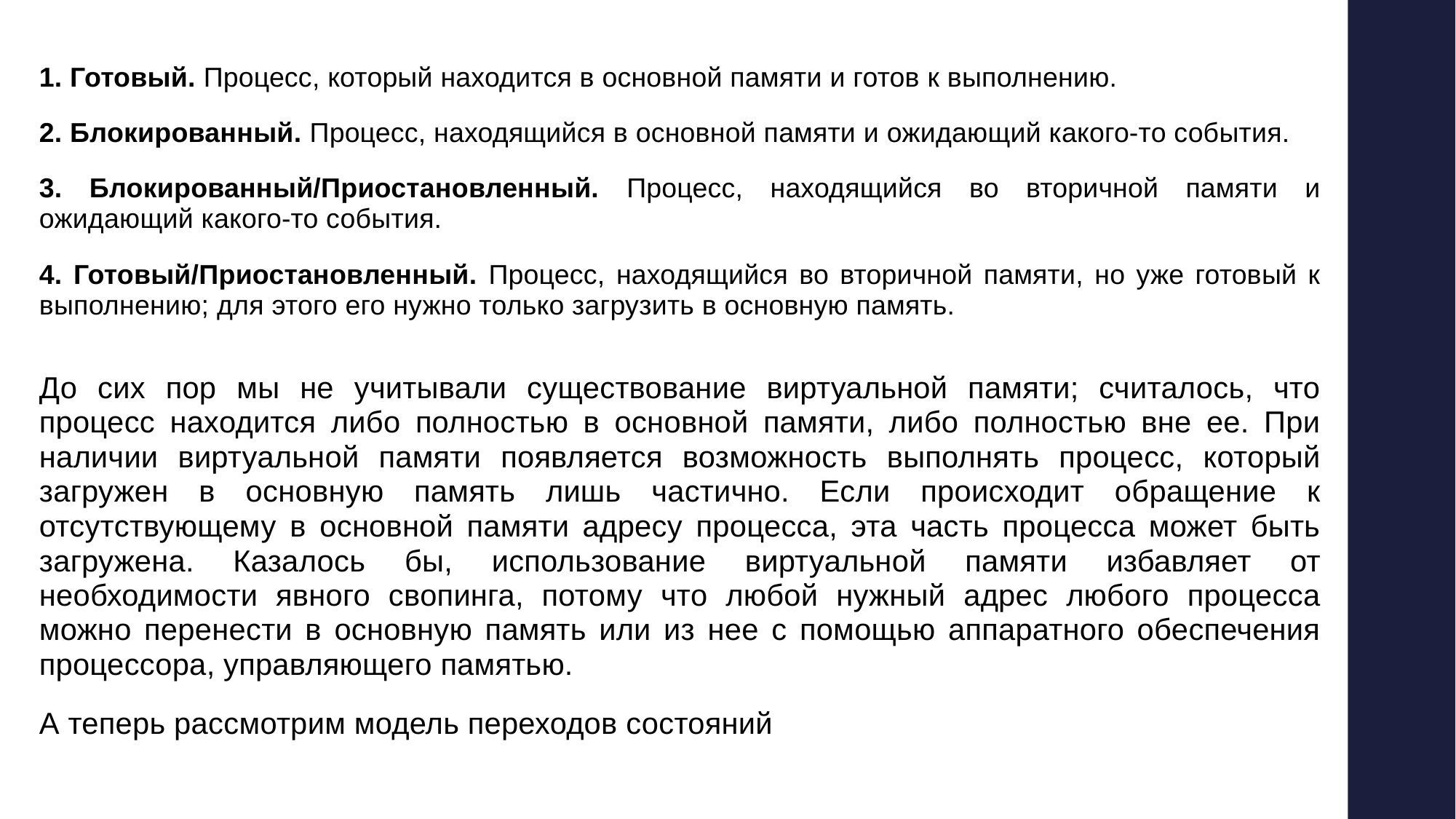

1. Готовый. Процесс, который находится в основной памяти и готов к выполнению.
2. Блокированный. Процесс, находящийся в основной памяти и ожидающий какого-то события.
3. Блокированный/Приостановленный. Процесс, находящийся во вторичной памяти и ожидающий какого-то события.
4. Готовый/Приостановленный. Процесс, находящийся во вторичной памяти, но уже готовый к выполнению; для этого его нужно только загрузить в основную память.
До сих пор мы не учитывали существование виртуальной памяти; считалось, что процесс находится либо полностью в основной памяти, либо полностью вне ее. При наличии виртуальной памяти появляется возможность выполнять процесс, который загружен в основную память лишь частично. Если происходит обращение к отсутствующему в основной памяти адресу процесса, эта часть процесса может быть загружена. Казалось бы, использование виртуальной памяти избавляет от необходимости явного свопинга, потому что любой нужный адрес любого процесса можно перенести в основную память или из нее с помощью аппаратного обеспечения процессора, управляющего памятью.
А теперь рассмотрим модель переходов состояний